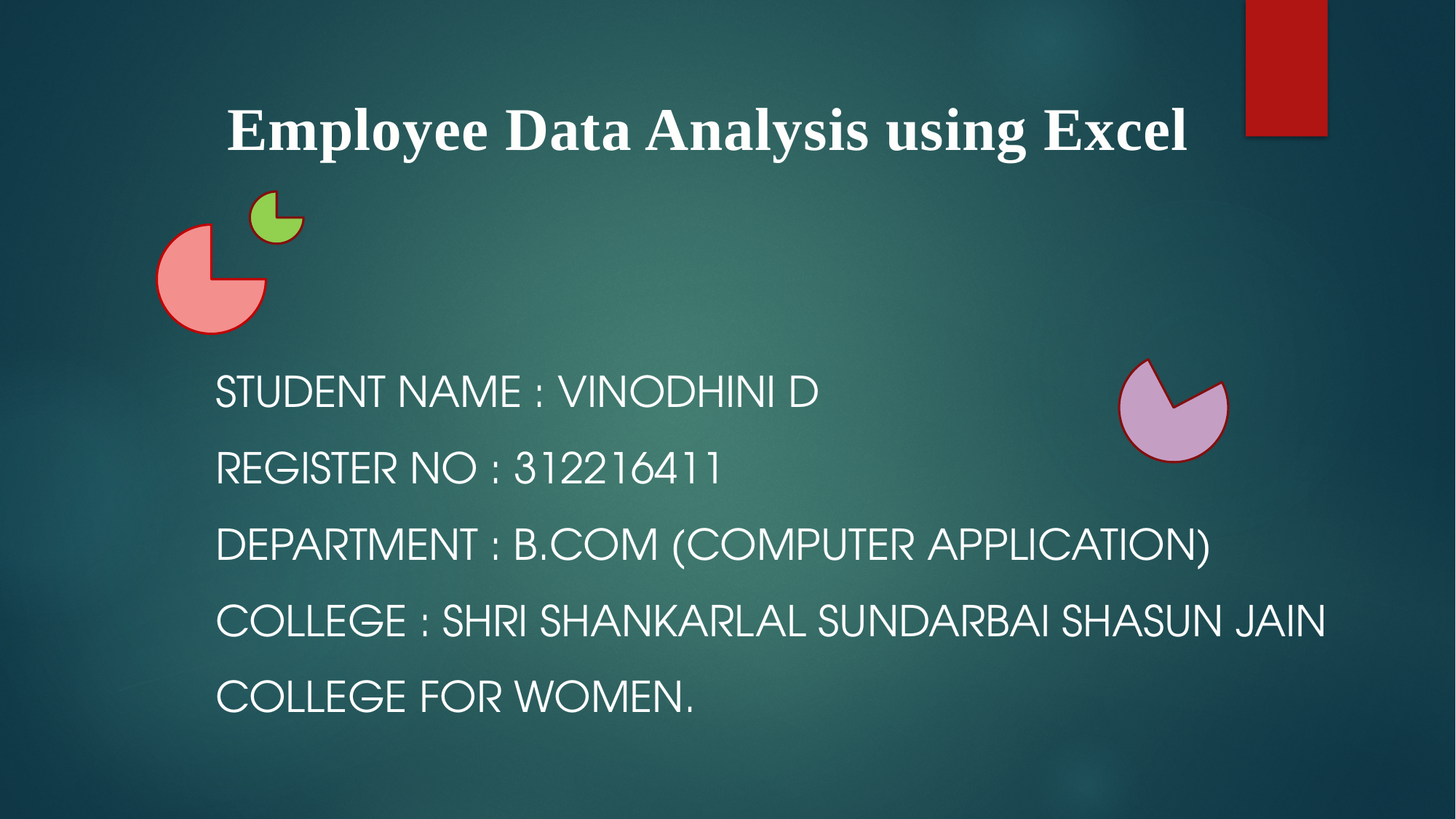

Employee Data Analysis using Excel

STUDENT NAME : VINODHINI D
REGISTER NO : 312216411
DEPARTMENT : B.COM (COMPUTER APPLICATION)
COLLEGE : SHRI SHANKARLAL SUNDARBAI SHASUN JAIN COLLEGE FOR WOMEN.